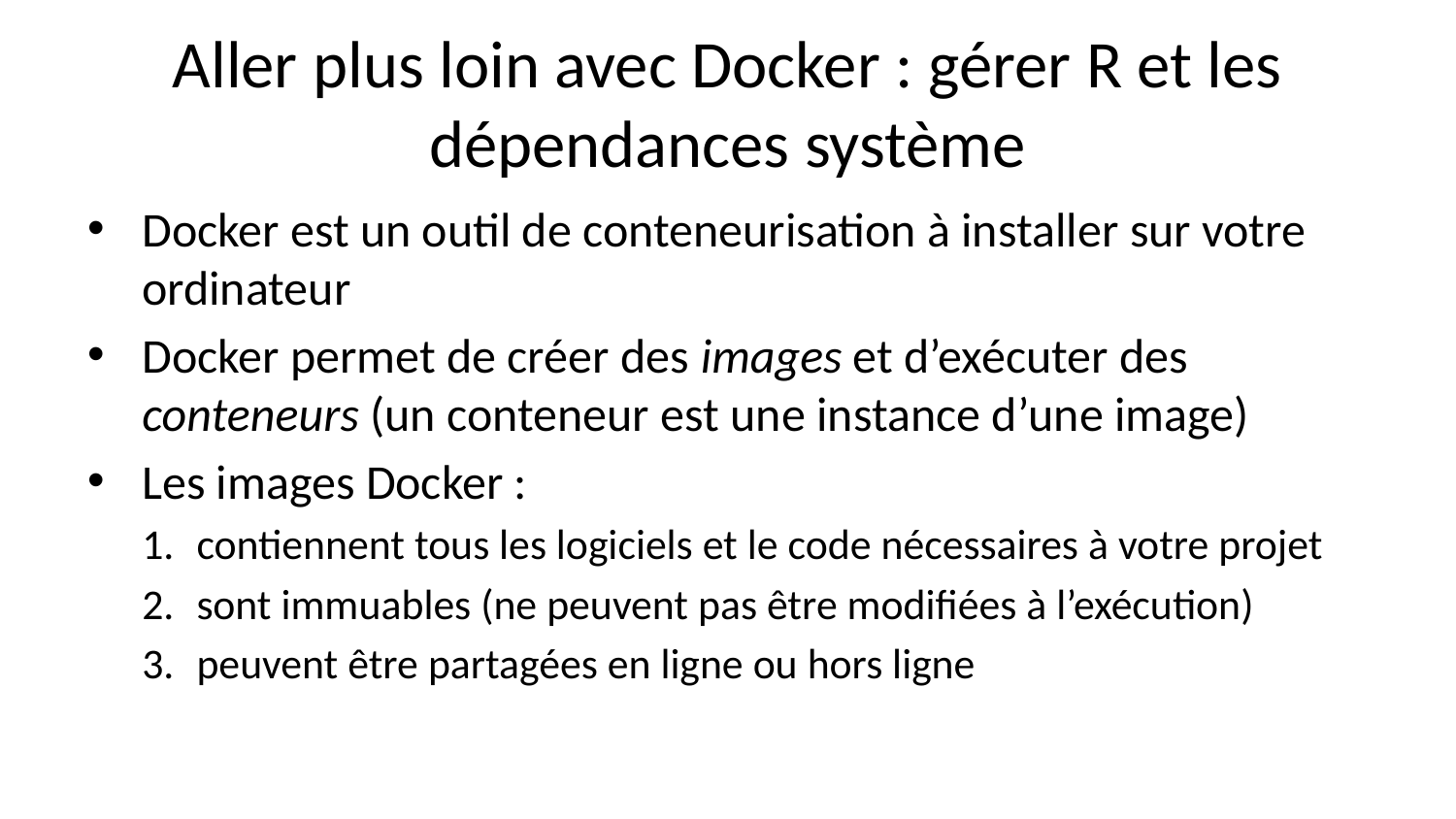

# Aller plus loin avec Docker : gérer R et les dépendances système
Docker est un outil de conteneurisation à installer sur votre ordinateur
Docker permet de créer des images et d’exécuter des conteneurs (un conteneur est une instance d’une image)
Les images Docker :
contiennent tous les logiciels et le code nécessaires à votre projet
sont immuables (ne peuvent pas être modifiées à l’exécution)
peuvent être partagées en ligne ou hors ligne